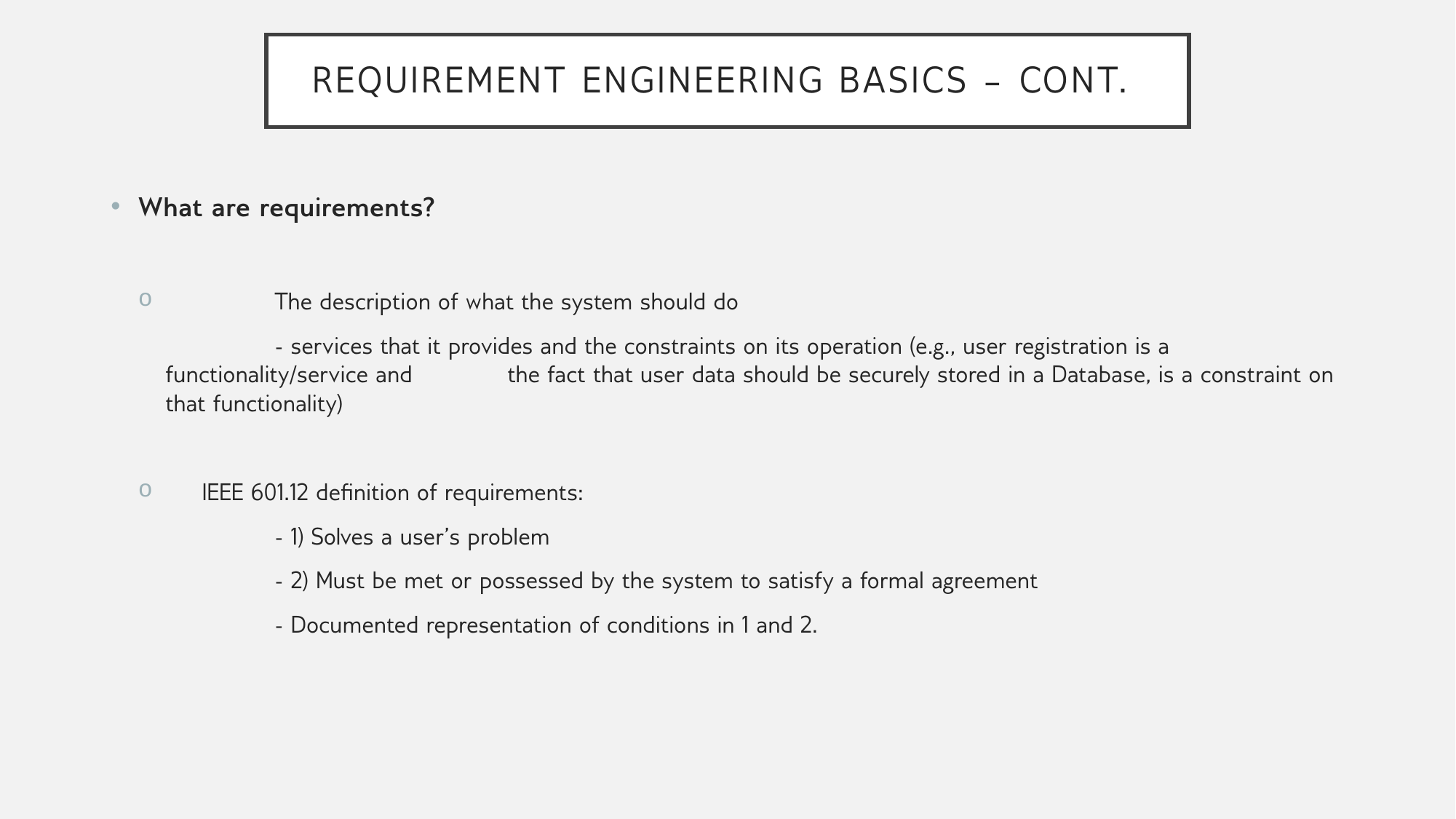

# Requirement Engineering basics – cont.

What are requirements?

	The description of what the system should do
	- services that it provides and the constraints on its operation (e.g., user registration is a functionality/service and 	  the fact that user data should be securely stored in a Database, is a constraint on that functionality)

     IEEE 601.12 definition of requirements:
	- 1) Solves a user’s problem
	- 2) Must be met or possessed by the system to satisfy a formal agreement
	- Documented representation of conditions in 1 and 2.